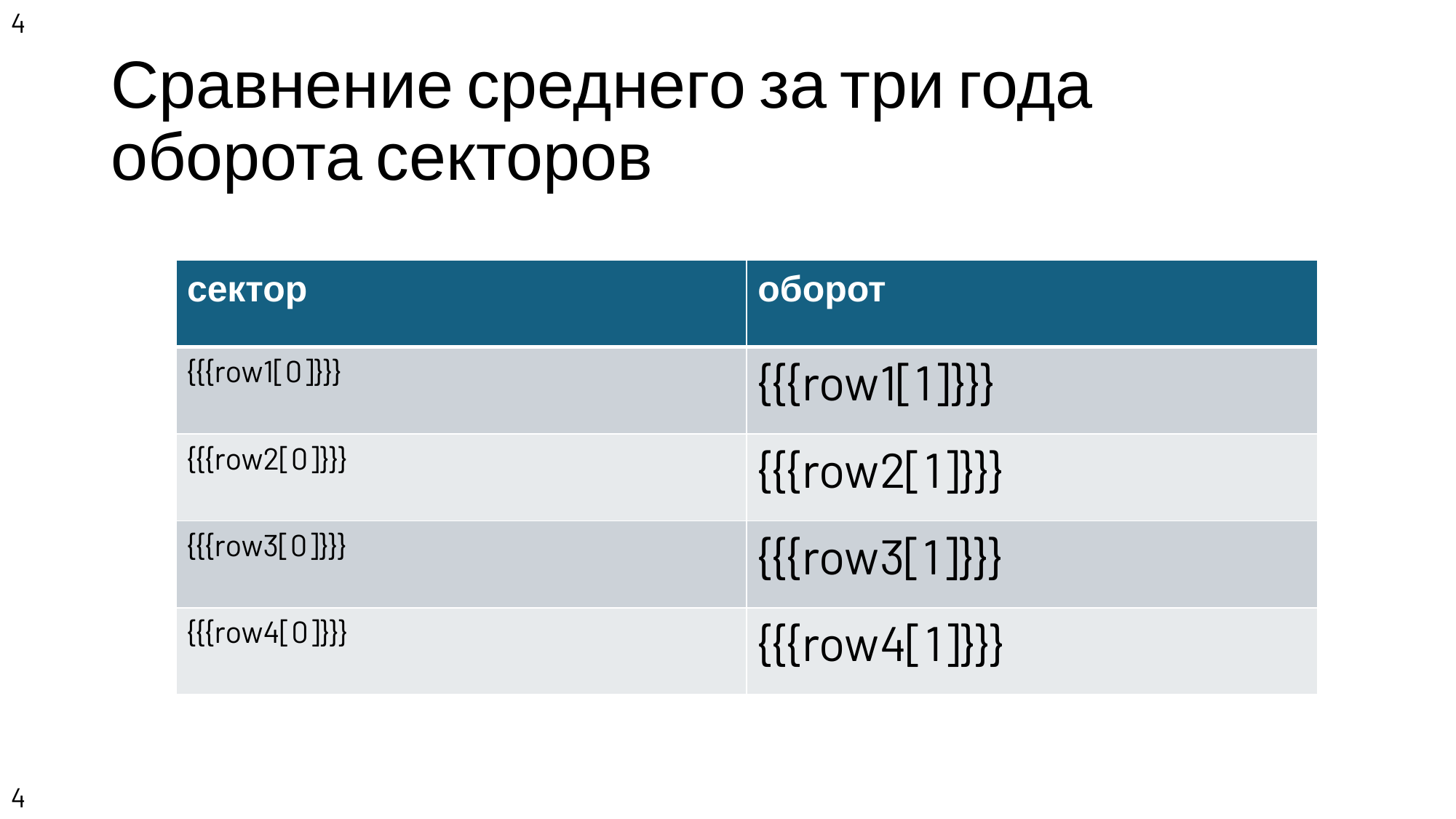

4
# Сравнение среднего за три года оборота секторов
| сектор | оборот |
| --- | --- |
| {{{row1[0]}}} | {{{row1[1]}}} |
| {{{row2[0]}}} | {{{row2[1]}}} |
| {{{row3[0]}}} | {{{row3[1]}}} |
| {{{row4[0]}}} | {{{row4[1]}}} |
4